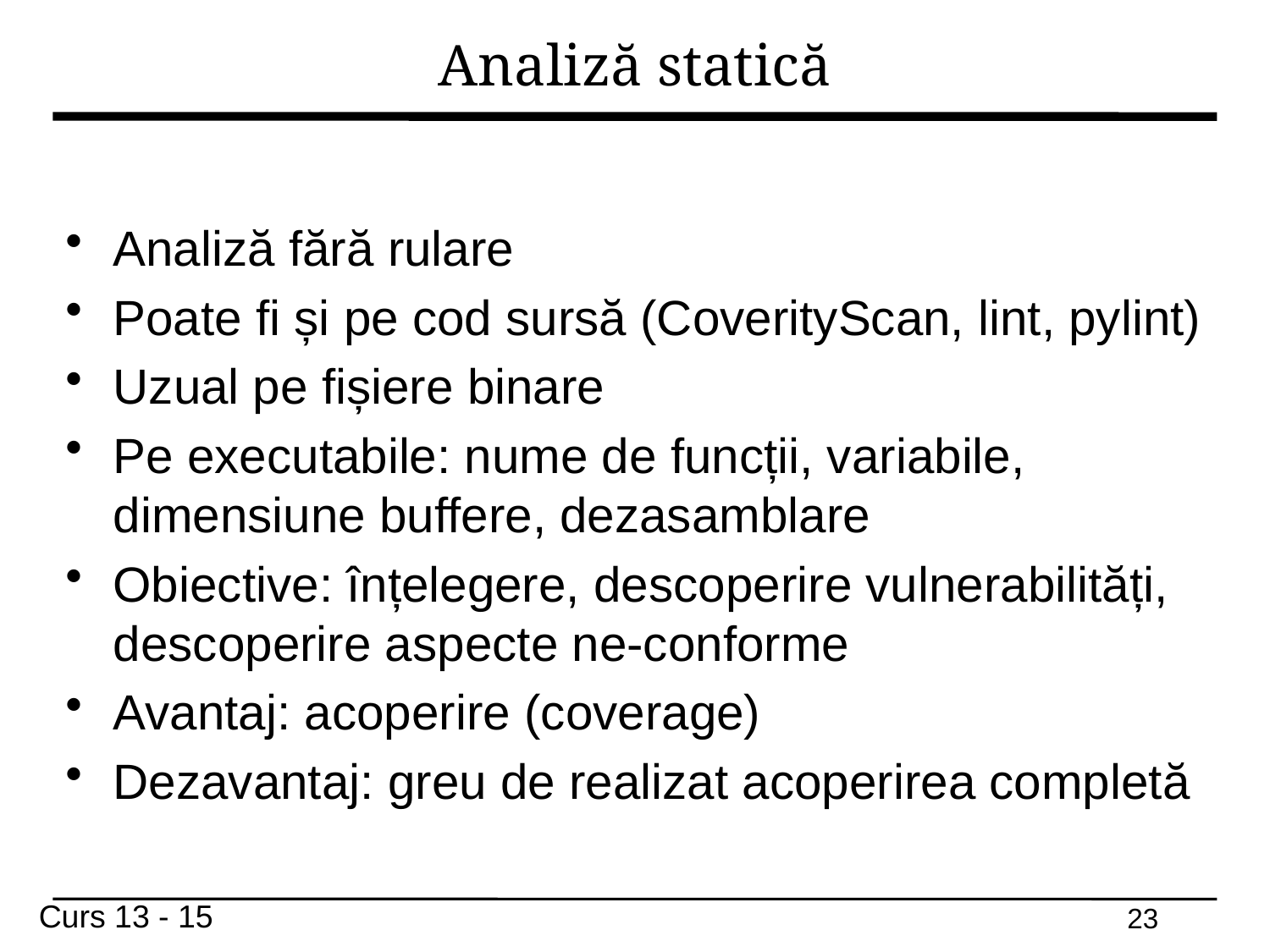

# Analiză statică
Analiză fără rulare
Poate fi și pe cod sursă (CoverityScan, lint, pylint)
Uzual pe fișiere binare
Pe executabile: nume de funcții, variabile, dimensiune buffere, dezasamblare
Obiective: înțelegere, descoperire vulnerabilități, descoperire aspecte ne-conforme
Avantaj: acoperire (coverage)
Dezavantaj: greu de realizat acoperirea completă